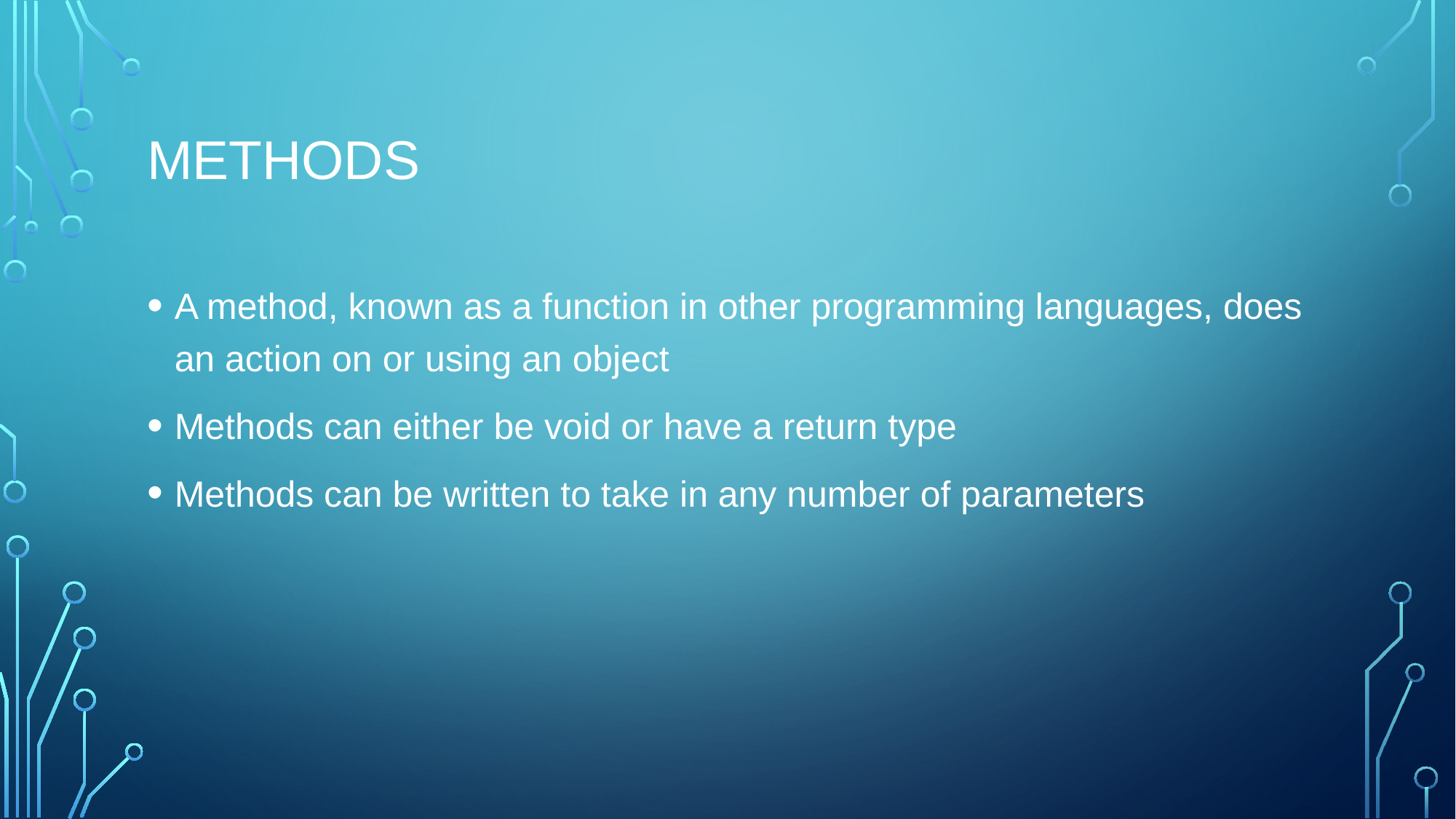

# Methods
A method, known as a function in other programming languages, does an action on or using an object
Methods can either be void or have a return type
Methods can be written to take in any number of parameters